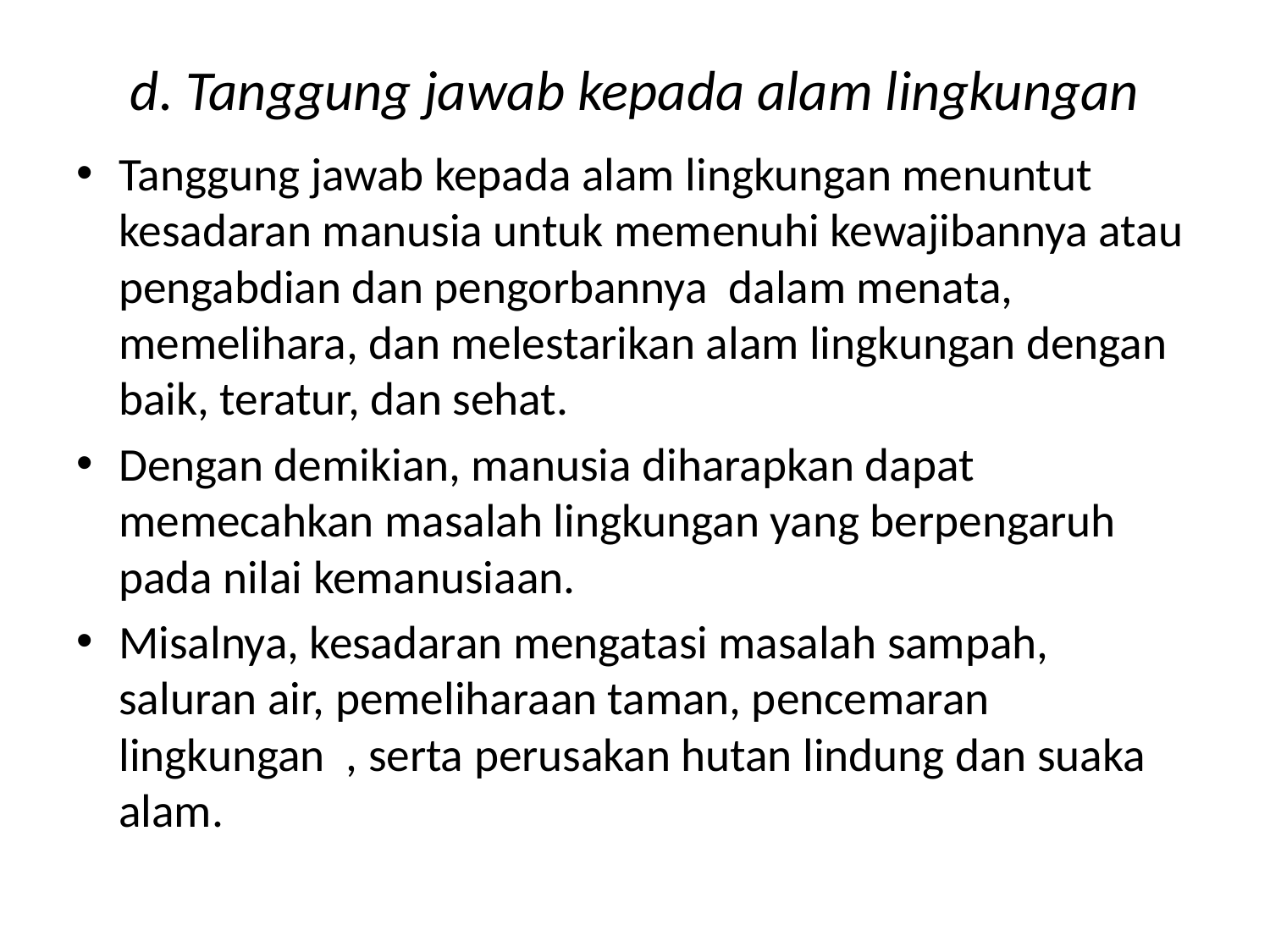

# d. Tanggung jawab kepada alam lingkungan
Tanggung jawab kepada alam lingkungan menuntut kesadaran manusia untuk memenuhi kewajibannya atau pengabdian dan pengorbannya  dalam menata, memelihara, dan melestarikan alam lingkungan dengan baik, teratur, dan sehat.
Dengan demikian, manusia diharapkan dapat memecahkan masalah lingkungan yang berpengaruh pada nilai kemanusiaan.
Misalnya, kesadaran mengatasi masalah sampah, saluran air, pemeliharaan taman, pencemaran lingkungan  , serta perusakan hutan lindung dan suaka  alam.